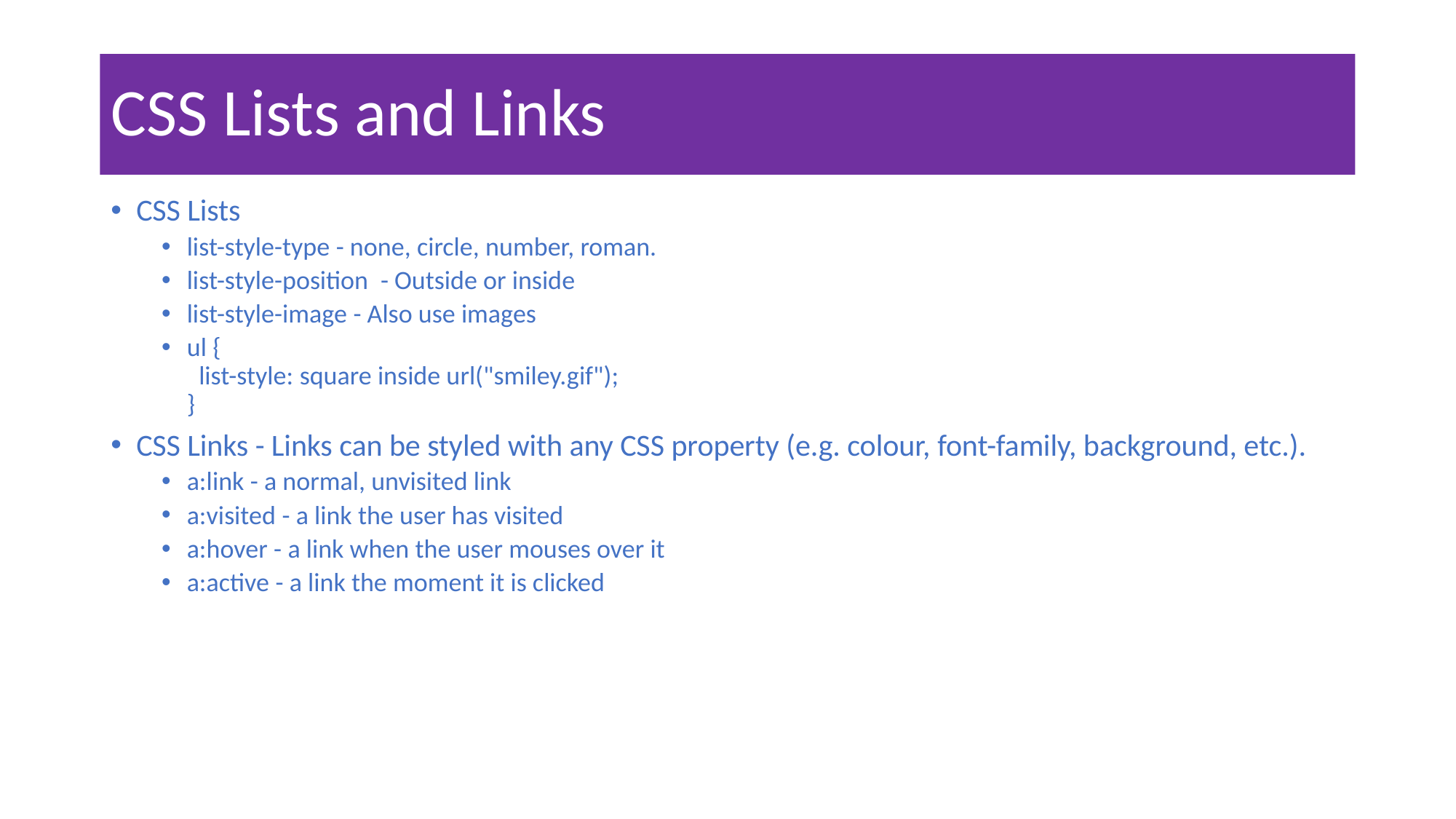

# CSS Lists and Links
CSS Lists
list-style-type - none, circle, number, roman.
list-style-position  - Outside or inside
list-style-image - Also use images
ul {
  list-style: square inside url("smiley.gif");
}
CSS Links - Links can be styled with any CSS property (e.g. colour, font-family, background, etc.).
a:link - a normal, unvisited link
a:visited - a link the user has visited
a:hover - a link when the user mouses over it
a:active - a link the moment it is clicked